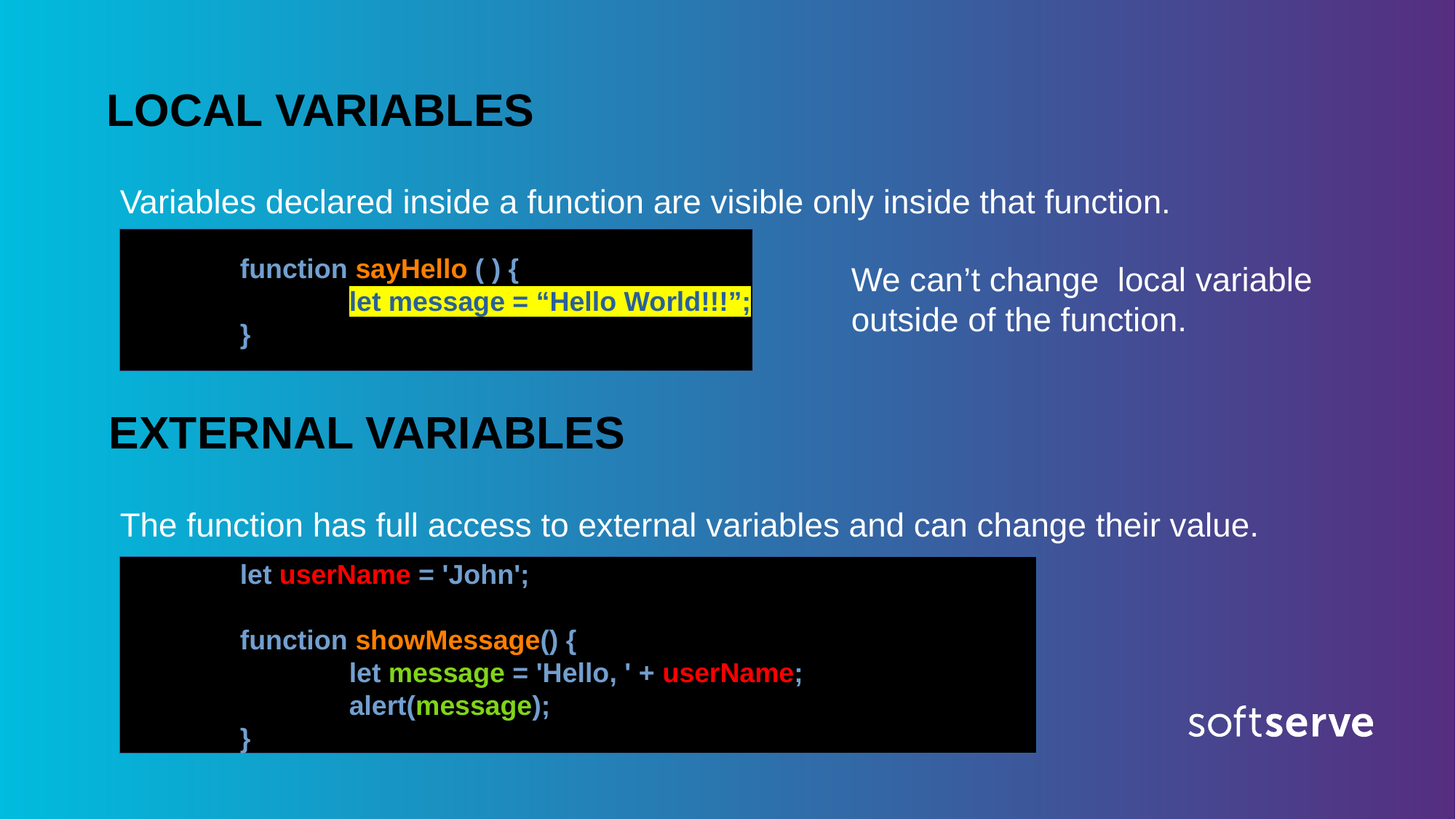

LOCAL VARIABLES
Variables declared inside a function are visible only inside that function.
	function sayHello ( ) {
		let message = “Hello World!!!”;
	}
We can’t change  local variable outside of the function.
  EXTERNAL VARIABLES
The function has full access to external variables and can change their value.
	let userName = 'John';

	function showMessage() {
  		let message = 'Hello, ' + userName;
  		alert(message);
	}